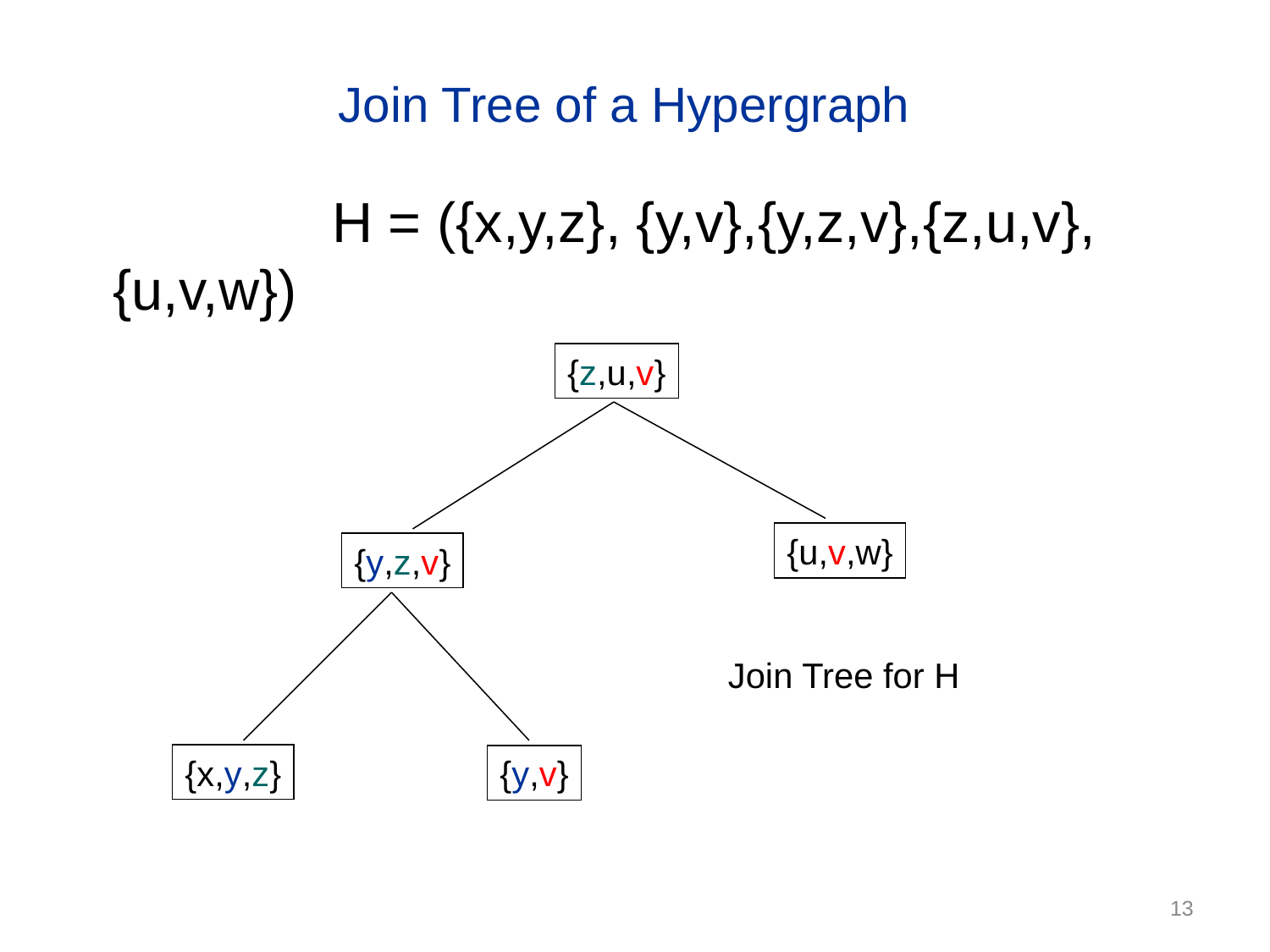

# Join Tree of a Hypergraph
                 H = ({x,y,z}, {y,v},{y,z,v},{z,u,v},{u,v,w})

{z,u,v}

{u,v,w}
{y,z,v}

Join Tree for H
{x,y,z}
{y,v}
13